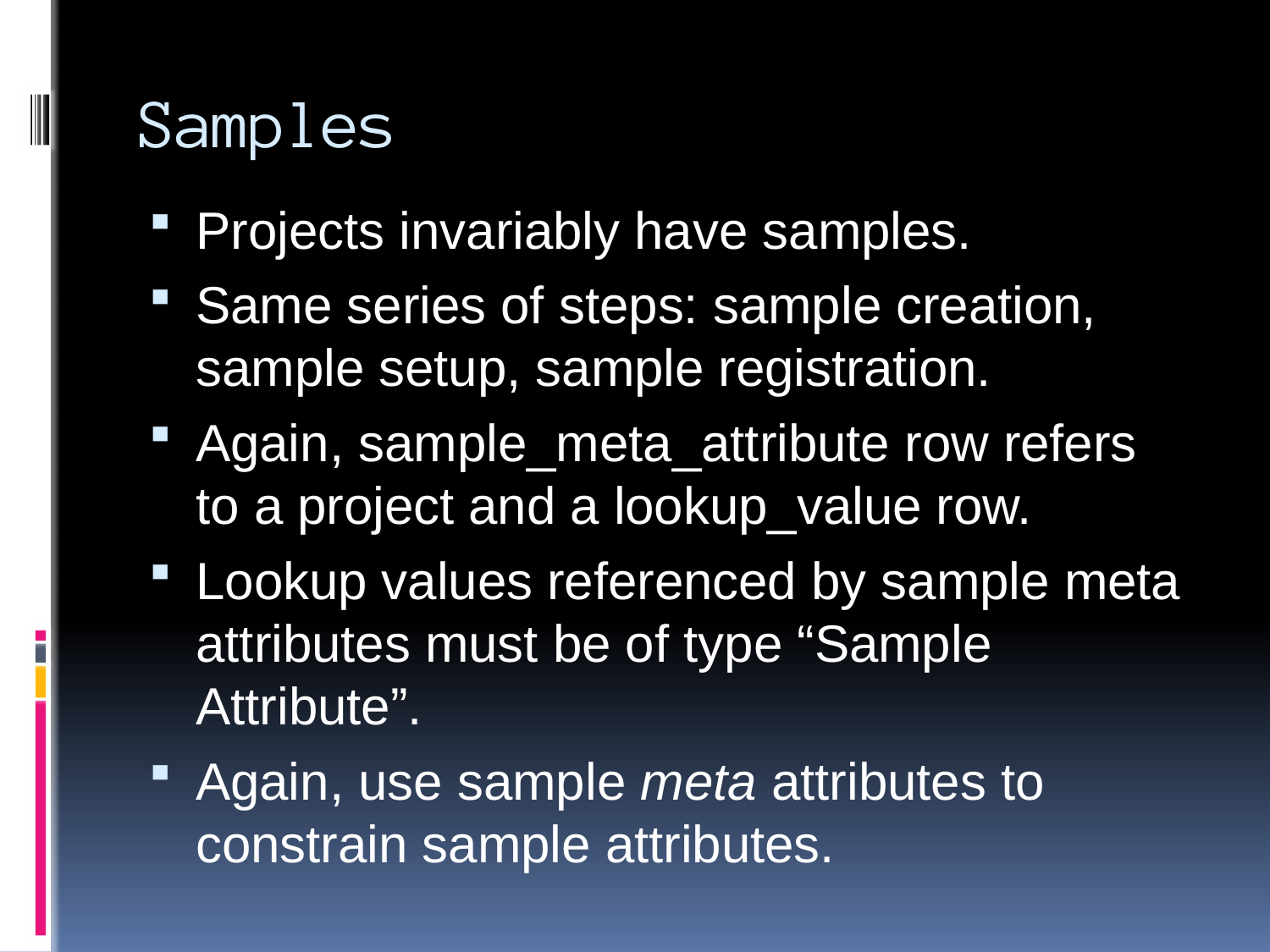

# Samples
Projects invariably have samples.
Same series of steps: sample creation, sample setup, sample registration.
Again, sample_meta_attribute row refers to a project and a lookup_value row.
Lookup values referenced by sample meta attributes must be of type “Sample Attribute”.
Again, use sample meta attributes to constrain sample attributes.